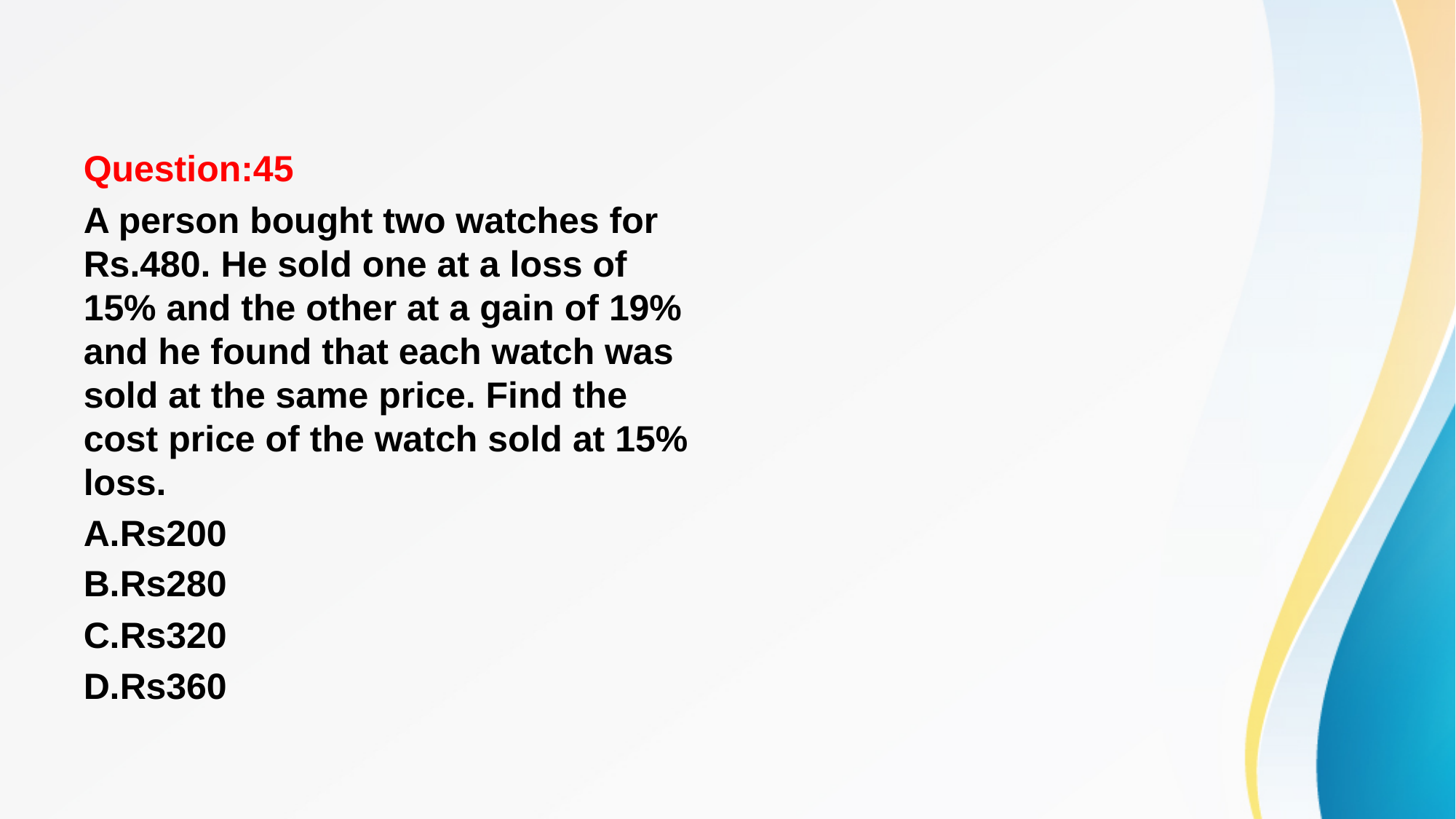

#
Question:45
A person bought two watches for Rs.480. He sold one at a loss of 15% and the other at a gain of 19% and he found that each watch was sold at the same price. Find the cost price of the watch sold at 15% loss.
A.Rs200
B.Rs280
C.Rs320
D.Rs360